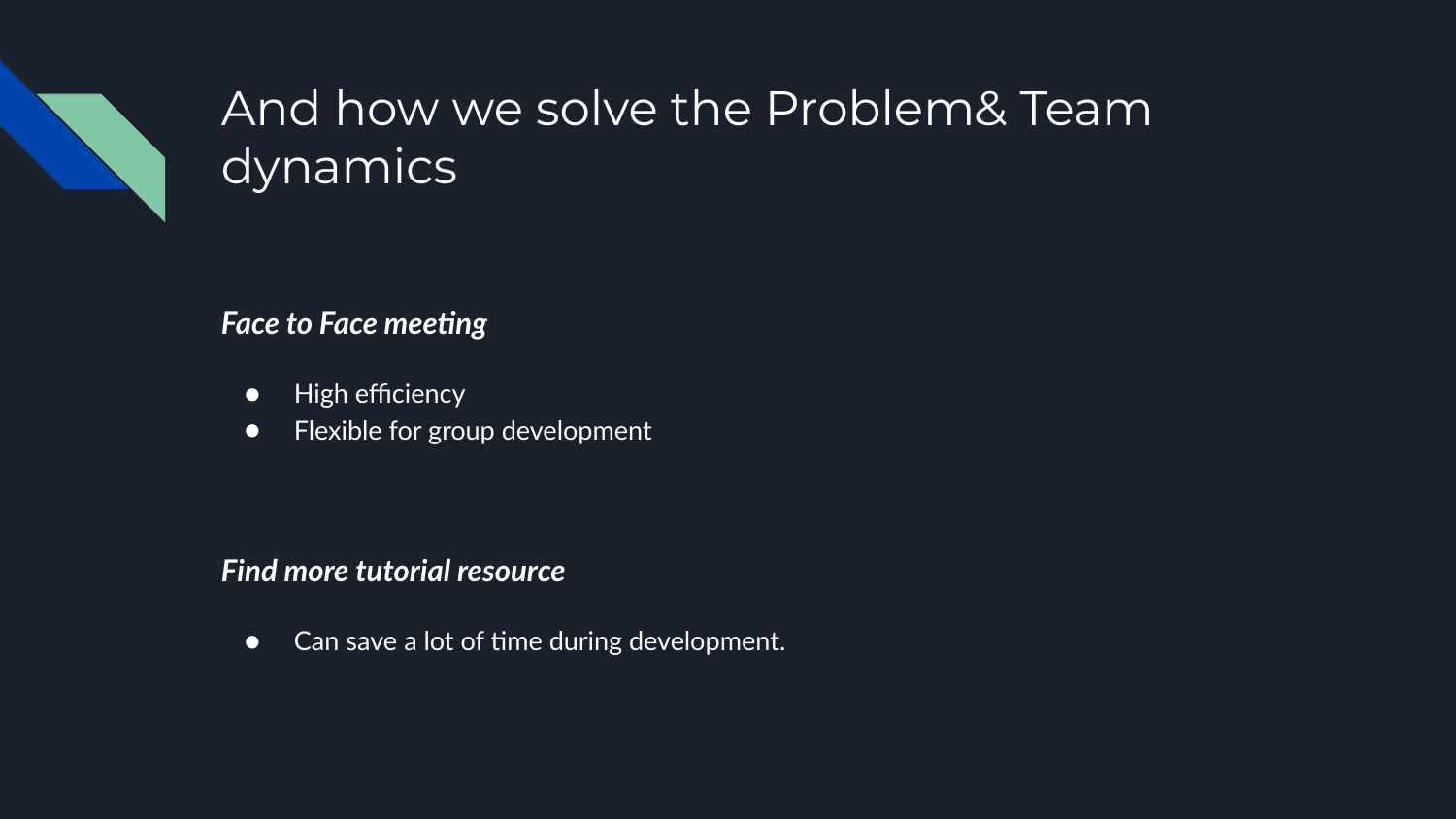

# And how we solve the Problem& Team dynamics
Face to Face meeting
High efficiency
Flexible for group development

Find more tutorial resource
Can save a lot of time during development.